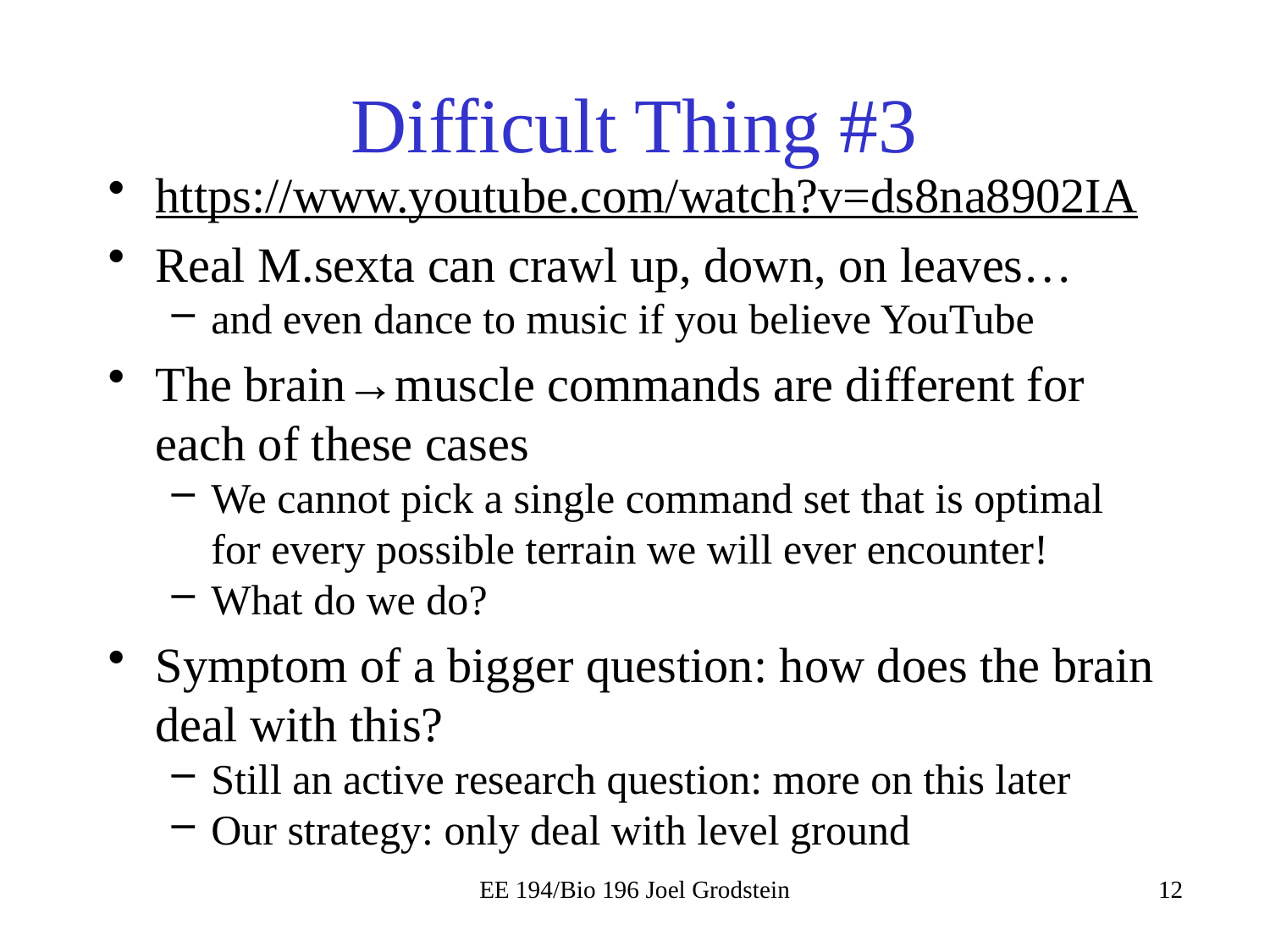

# Difficult Thing #3
https://www.youtube.com/watch?v=ds8na8902IA
Real M.sexta can crawl up, down, on leaves…
and even dance to music if you believe YouTube
The brain→muscle commands are different for each of these cases
We cannot pick a single command set that is optimal for every possible terrain we will ever encounter!
What do we do?
Symptom of a bigger question: how does the brain deal with this?
Still an active research question: more on this later
Our strategy: only deal with level ground
EE 194/Bio 196 Joel Grodstein